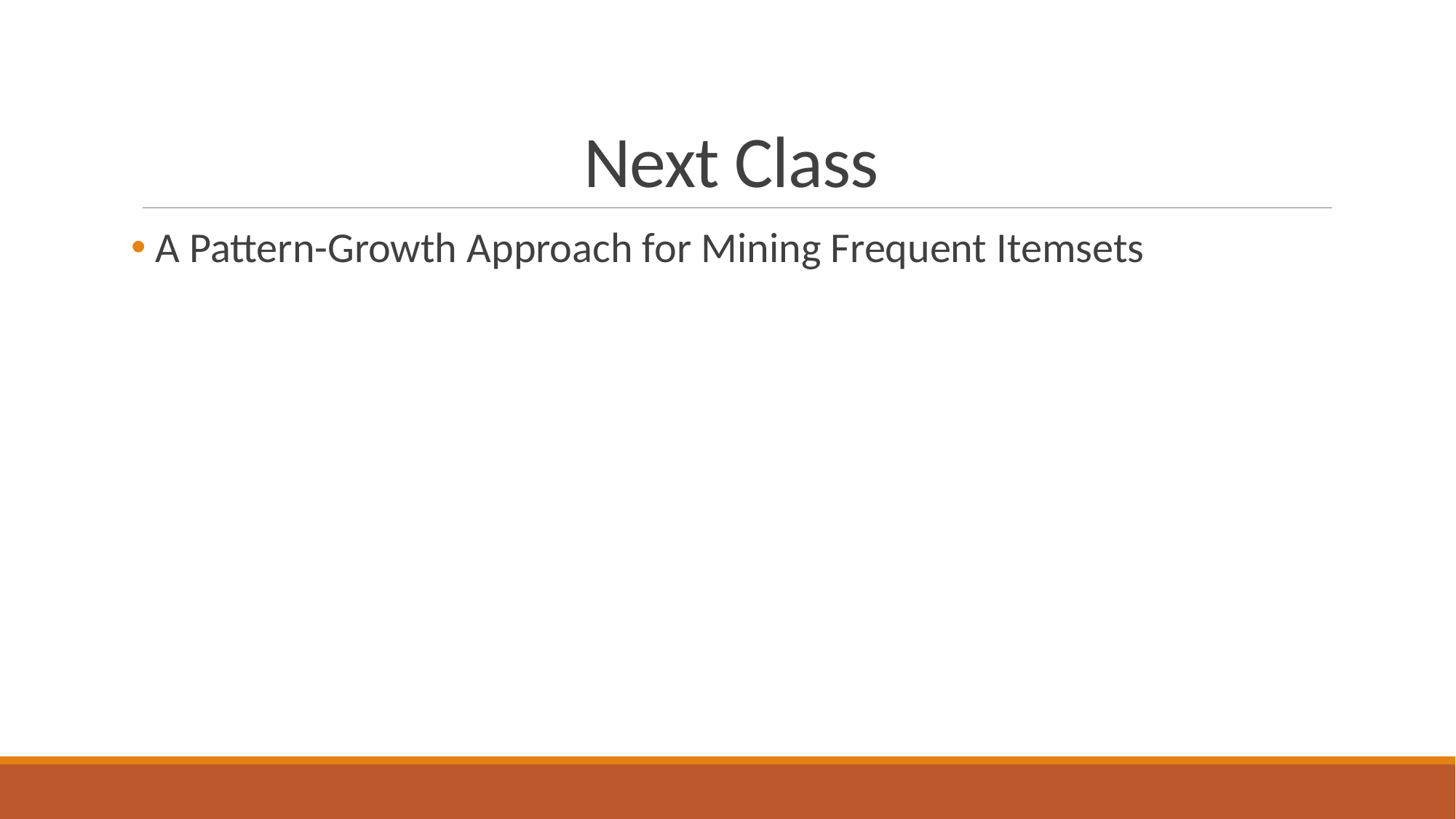

# Next Class
 A Pattern-Growth Approach for Mining Frequent Itemsets